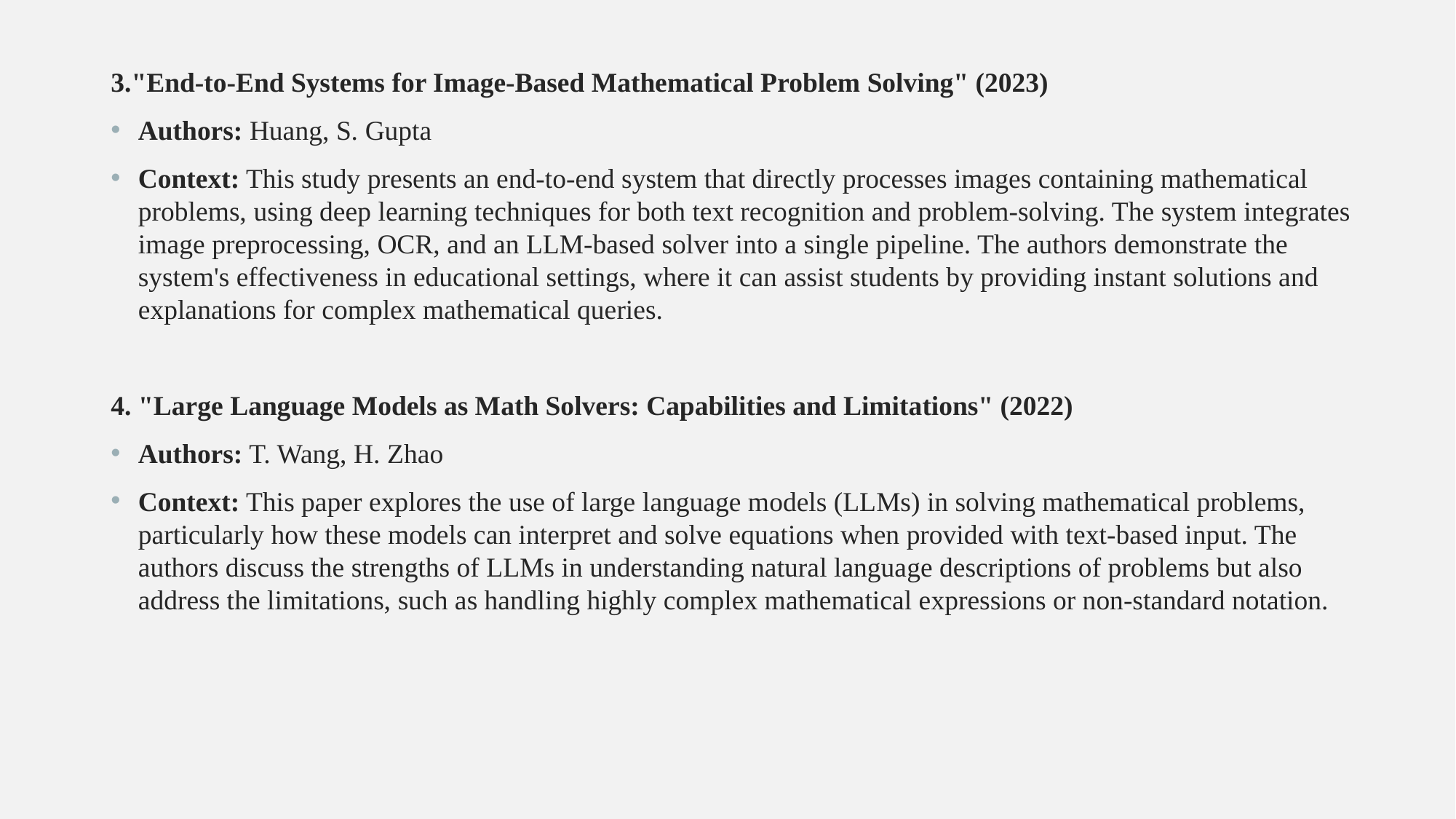

3."End-to-End Systems for Image-Based Mathematical Problem Solving" (2023)
Authors: Huang, S. Gupta
Context: This study presents an end-to-end system that directly processes images containing mathematical problems, using deep learning techniques for both text recognition and problem-solving. The system integrates image preprocessing, OCR, and an LLM-based solver into a single pipeline. The authors demonstrate the system's effectiveness in educational settings, where it can assist students by providing instant solutions and explanations for complex mathematical queries.

4. "Large Language Models as Math Solvers: Capabilities and Limitations" (2022)
Authors: T. Wang, H. Zhao
Context: This paper explores the use of large language models (LLMs) in solving mathematical problems, particularly how these models can interpret and solve equations when provided with text-based input. The authors discuss the strengths of LLMs in understanding natural language descriptions of problems but also address the limitations, such as handling highly complex mathematical expressions or non-standard notation.